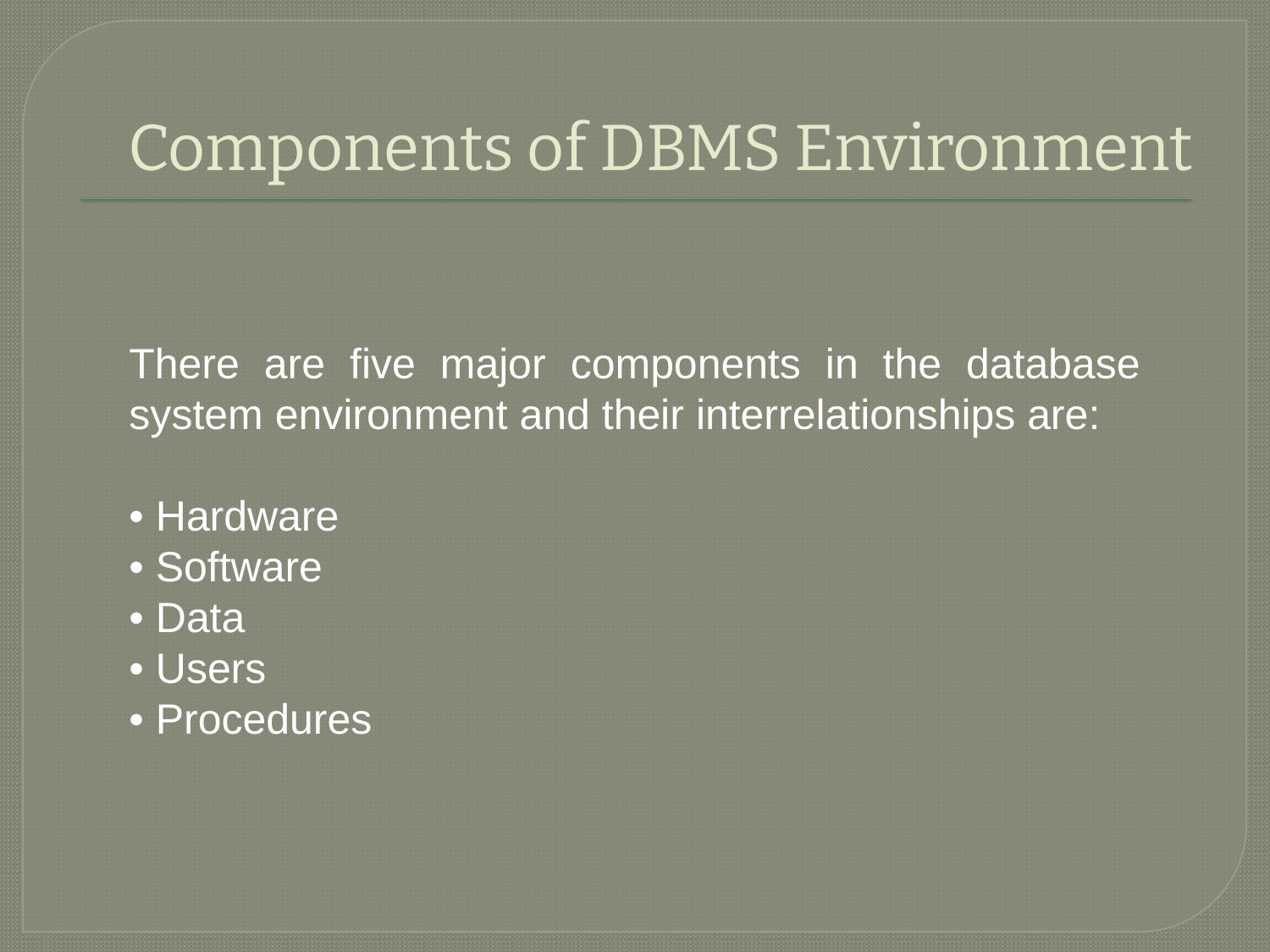

# Components of DBMS Environment
There are five major components in the database system environment and their interrelationships are:
• Hardware
• Software
• Data
• Users
• Procedures